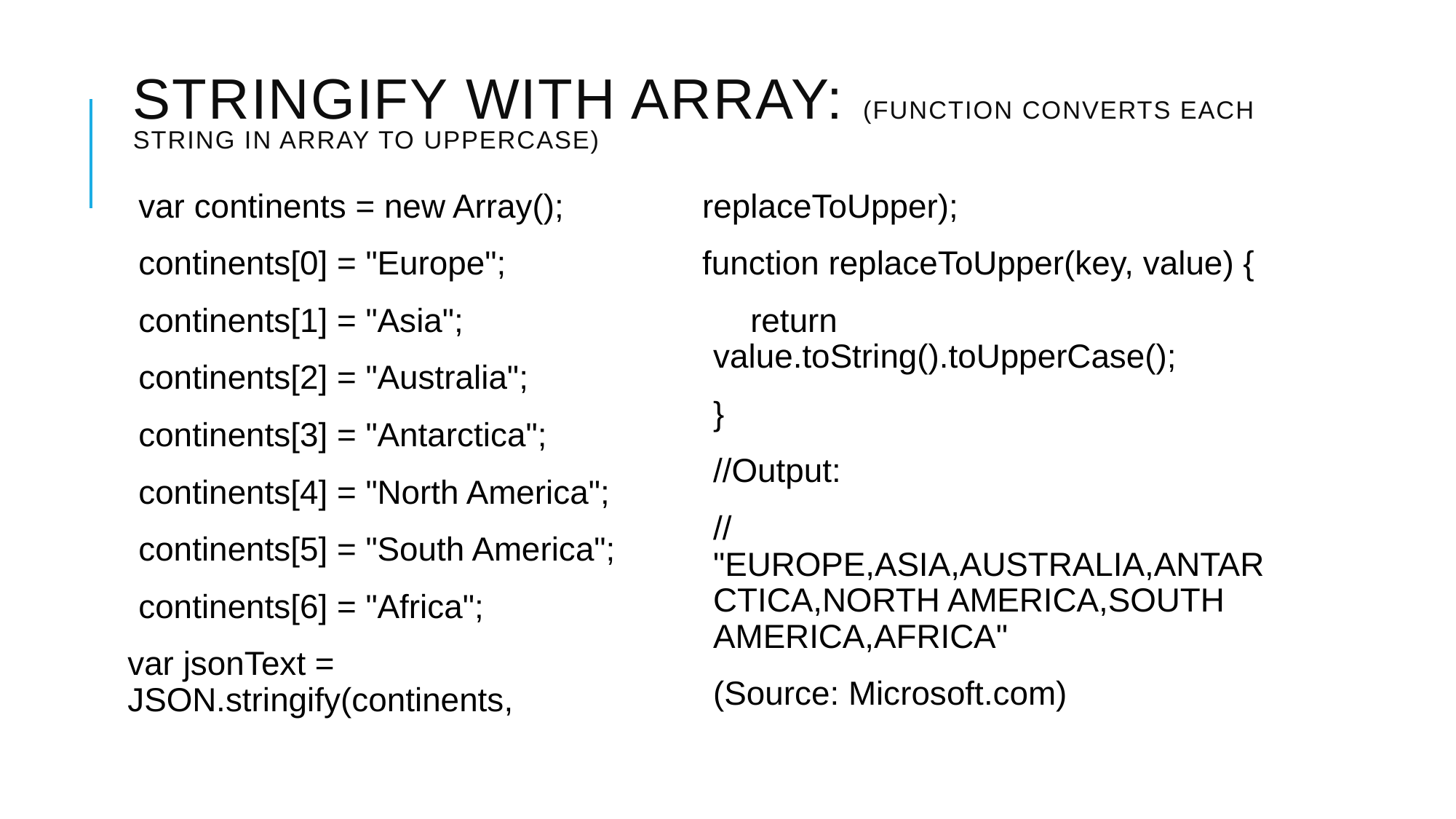

# Stringify with Array: (Function converts each string in array to uppercase)
var continents = new Array();
continents[0] = "Europe";
continents[1] = "Asia";
continents[2] = "Australia";
continents[3] = "Antarctica";
continents[4] = "North America";
continents[5] = "South America";
continents[6] = "Africa";
var jsonText = JSON.stringify(continents, replaceToUpper);
function replaceToUpper(key, value) {
    return value.toString().toUpperCase();
}
//Output:
// "EUROPE,ASIA,AUSTRALIA,ANTARCTICA,NORTH AMERICA,SOUTH AMERICA,AFRICA"
(Source: Microsoft.com)